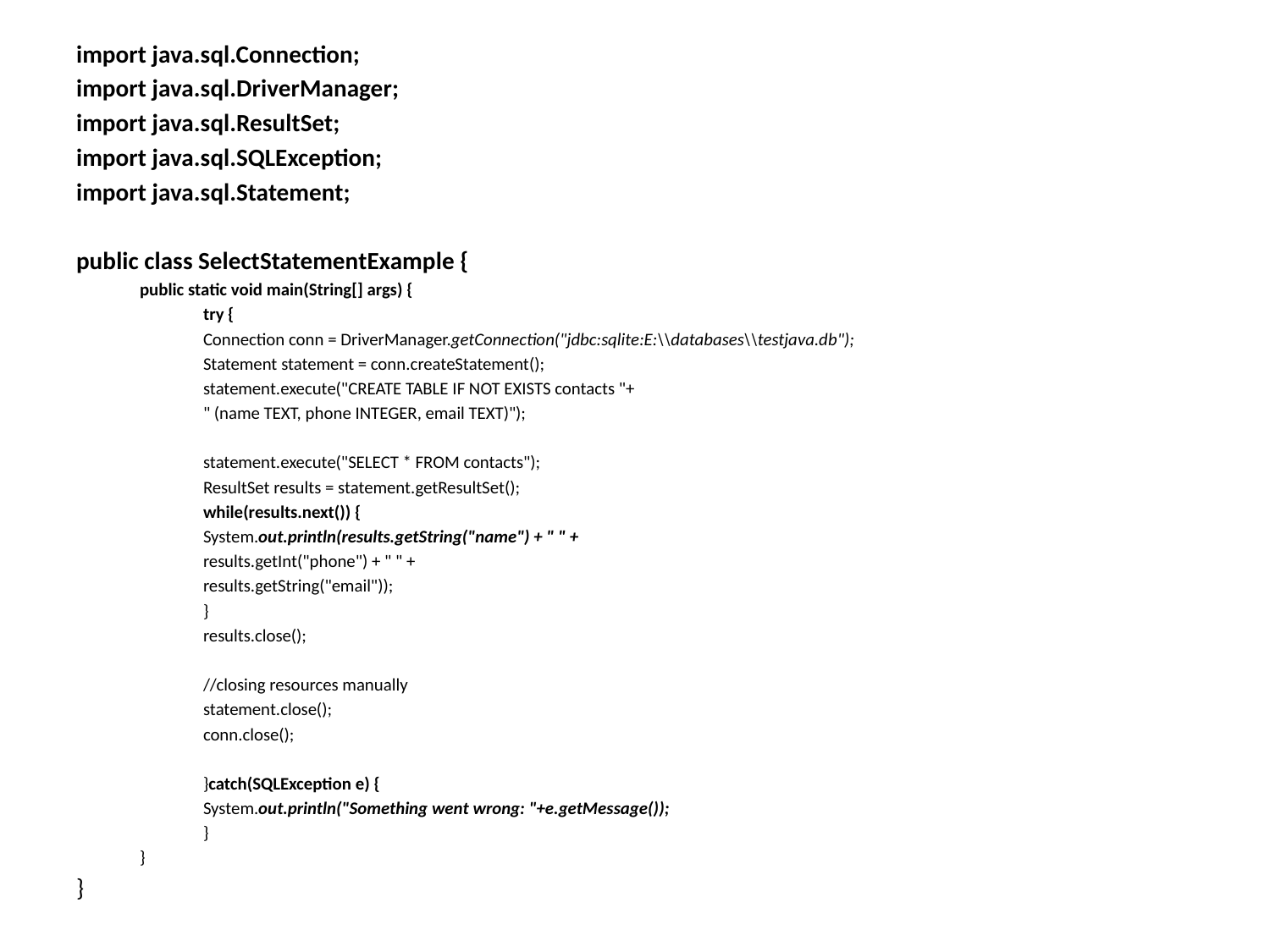

import java.sql.Connection;
import java.sql.DriverManager;
import java.sql.ResultSet;
import java.sql.SQLException;
import java.sql.Statement;

public class SelectStatementExample {
public static void main(String[] args) {
try {
Connection conn = DriverManager.getConnection("jdbc:sqlite:E:\\databases\\testjava.db");
Statement statement = conn.createStatement();
statement.execute("CREATE TABLE IF NOT EXISTS contacts "+
" (name TEXT, phone INTEGER, email TEXT)");

statement.execute("SELECT * FROM contacts");
ResultSet results = statement.getResultSet();
while(results.next()) {
System.out.println(results.getString("name") + " " +
results.getInt("phone") + " " +
results.getString("email"));
}
results.close();

//closing resources manually
statement.close();
conn.close();

}catch(SQLException e) {
System.out.println("Something went wrong: "+e.getMessage());
}
}
}